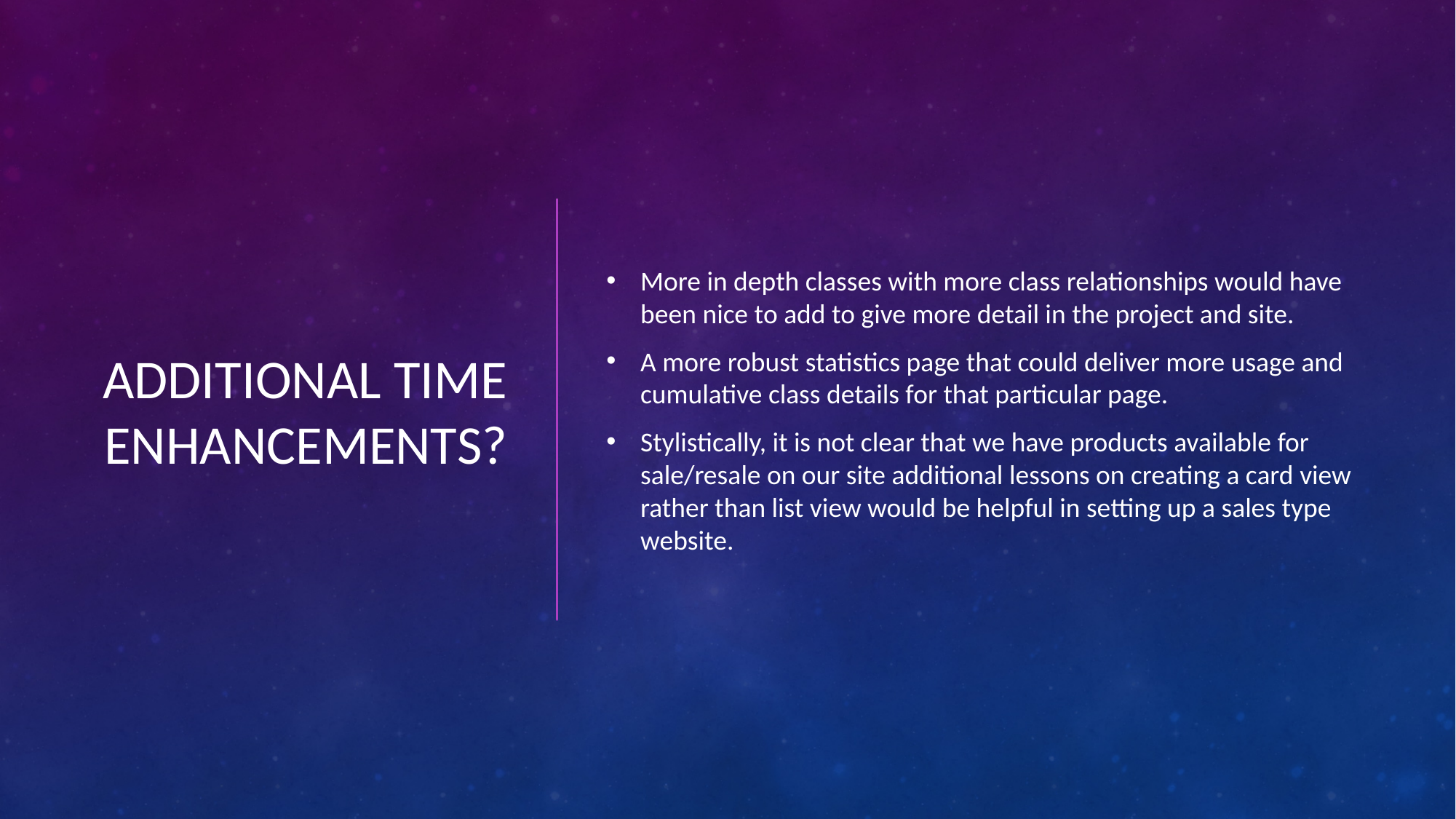

# additional time Enhancements?
More in depth classes with more class relationships would have been nice to add to give more detail in the project and site.
A more robust statistics page that could deliver more usage and cumulative class details for that particular page.
Stylistically, it is not clear that we have products available for sale/resale on our site additional lessons on creating a card view rather than list view would be helpful in setting up a sales type website.